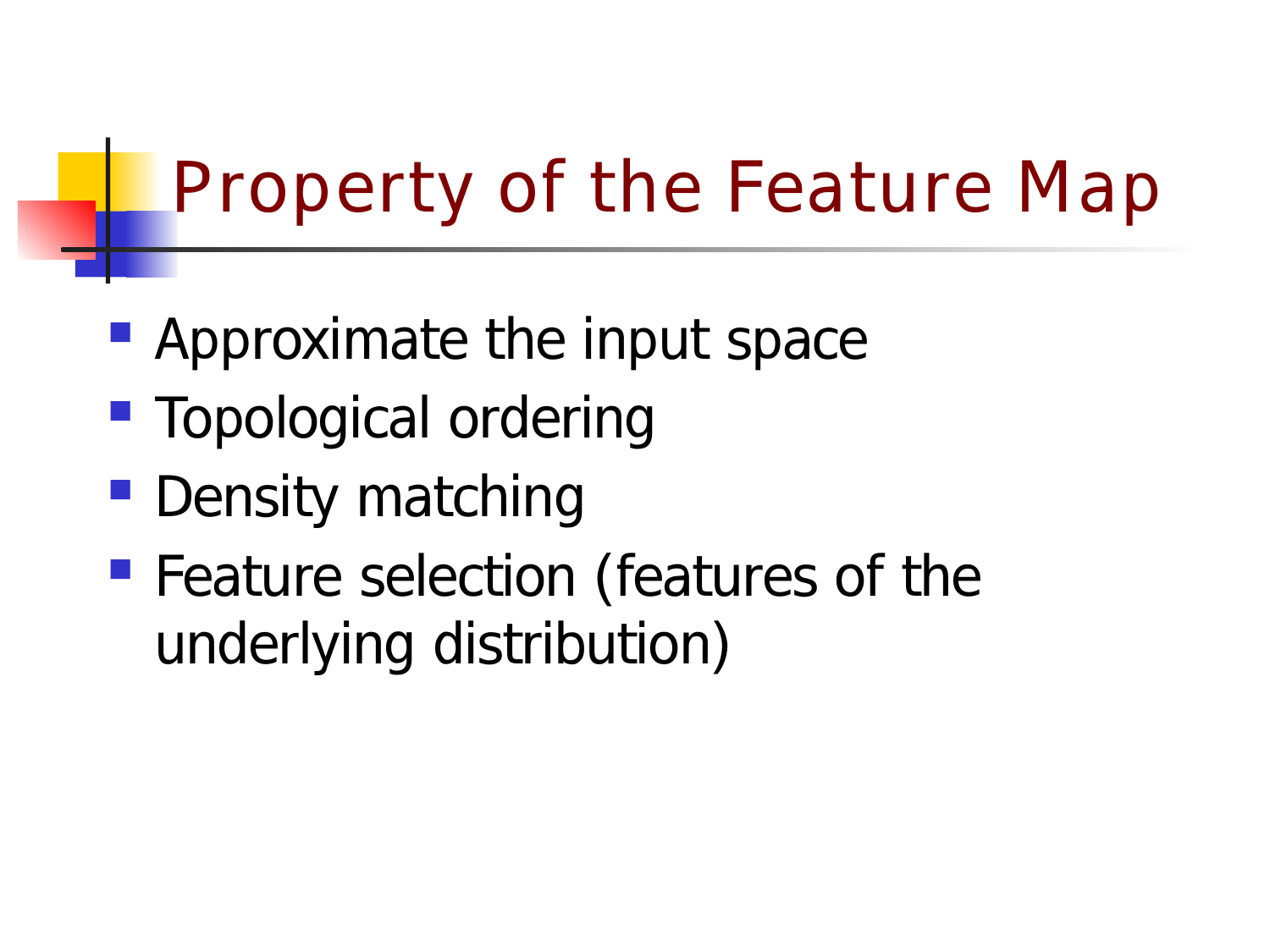

# Property of the Feature Map
Approximate the input space
Topological ordering
Density matching
Feature selection (features of the underlying distribution)